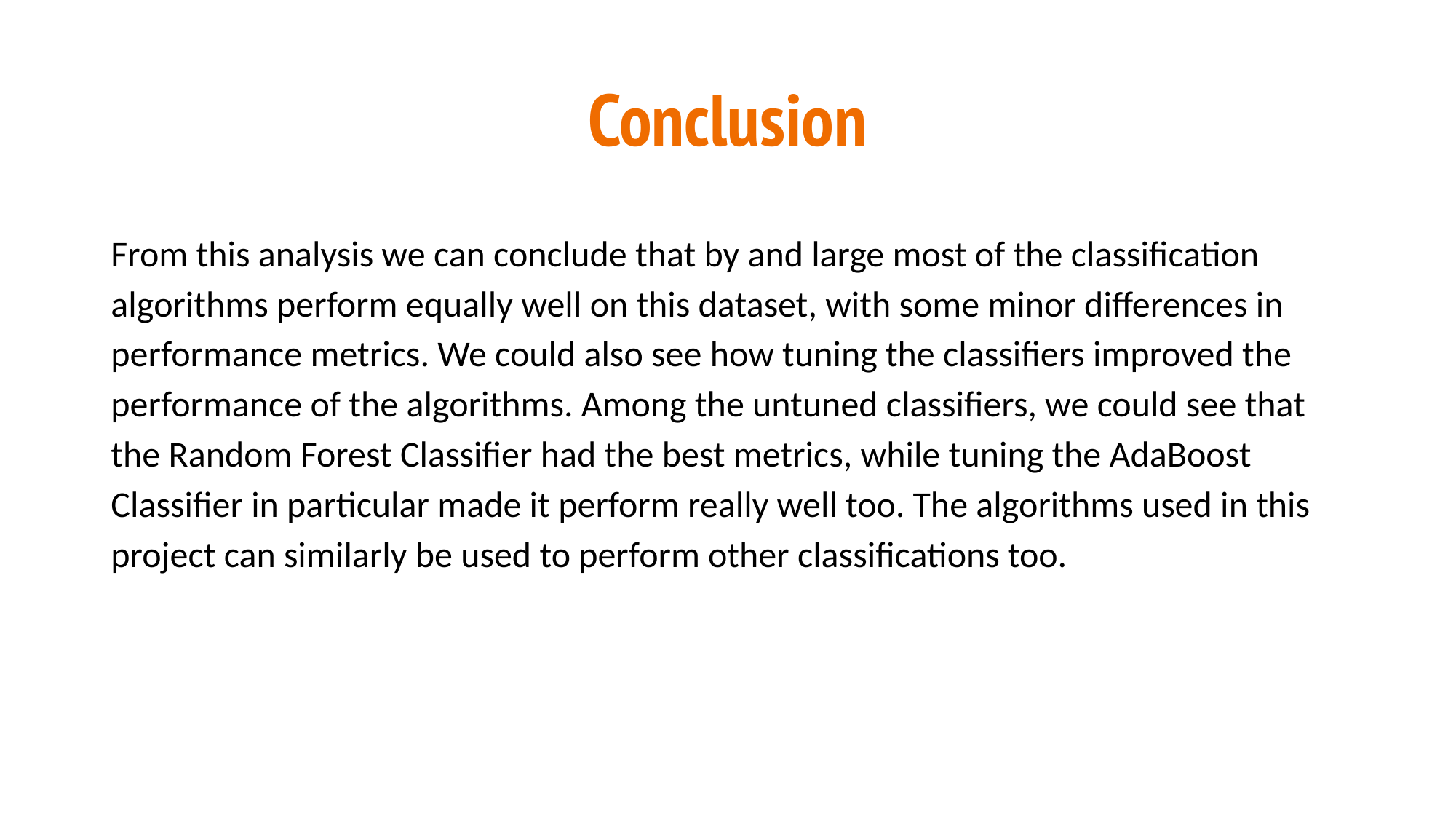

# Conclusion
From this analysis we can conclude that by and large most of the classification algorithms perform equally well on this dataset, with some minor differences in performance metrics. We could also see how tuning the classifiers improved the performance of the algorithms. Among the untuned classifiers, we could see that the Random Forest Classifier had the best metrics, while tuning the AdaBoost Classifier in particular made it perform really well too. The algorithms used in this project can similarly be used to perform other classifications too.